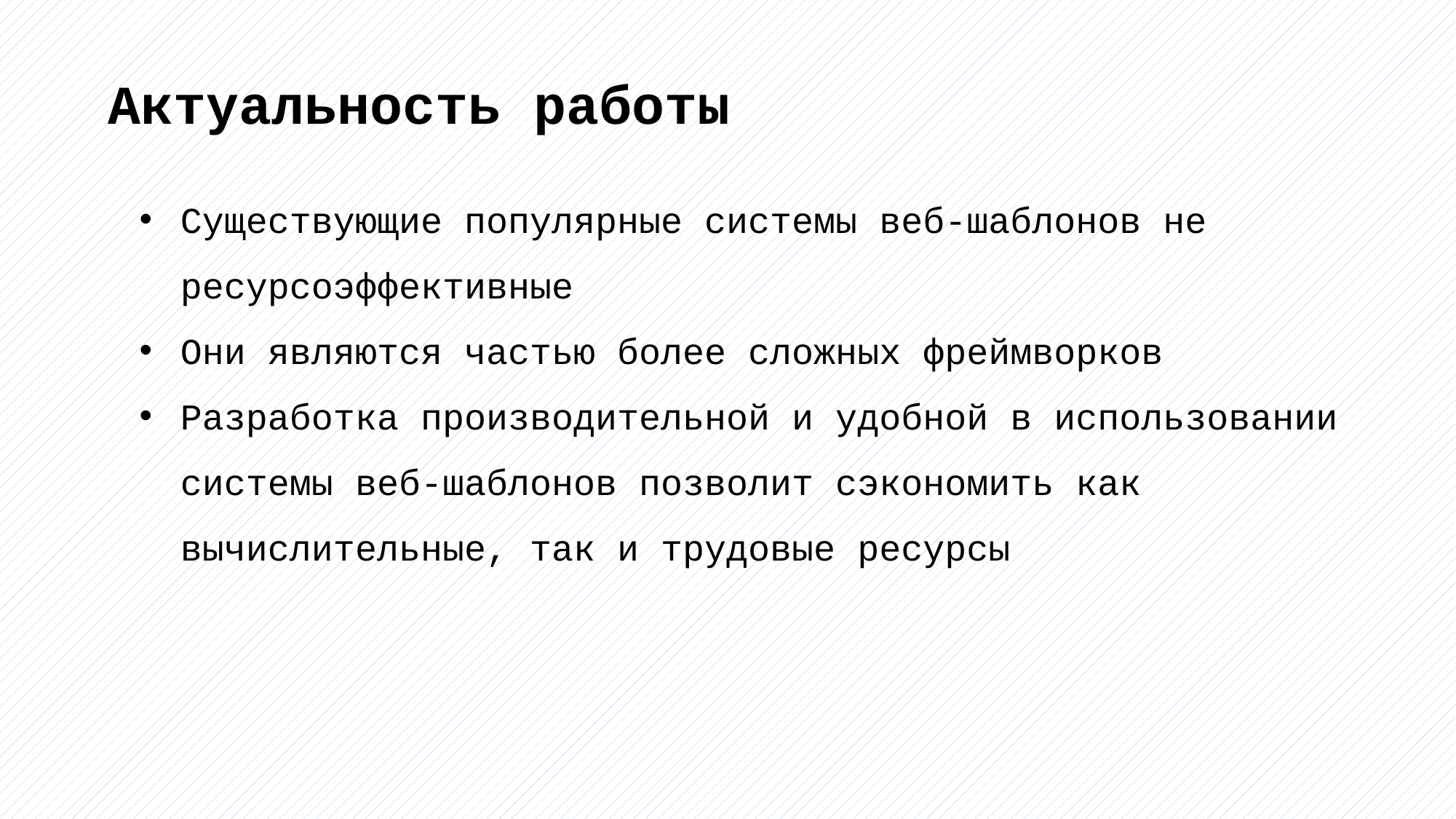

Актуальность работы
Существующие популярные системы веб-шаблонов не ресурсоэффективные
Они являются частью более сложных фреймворков
Разработка производительной и удобной в использовании системы веб-шаблонов позволит сэкономить как вычислительные, так и трудовые ресурсы